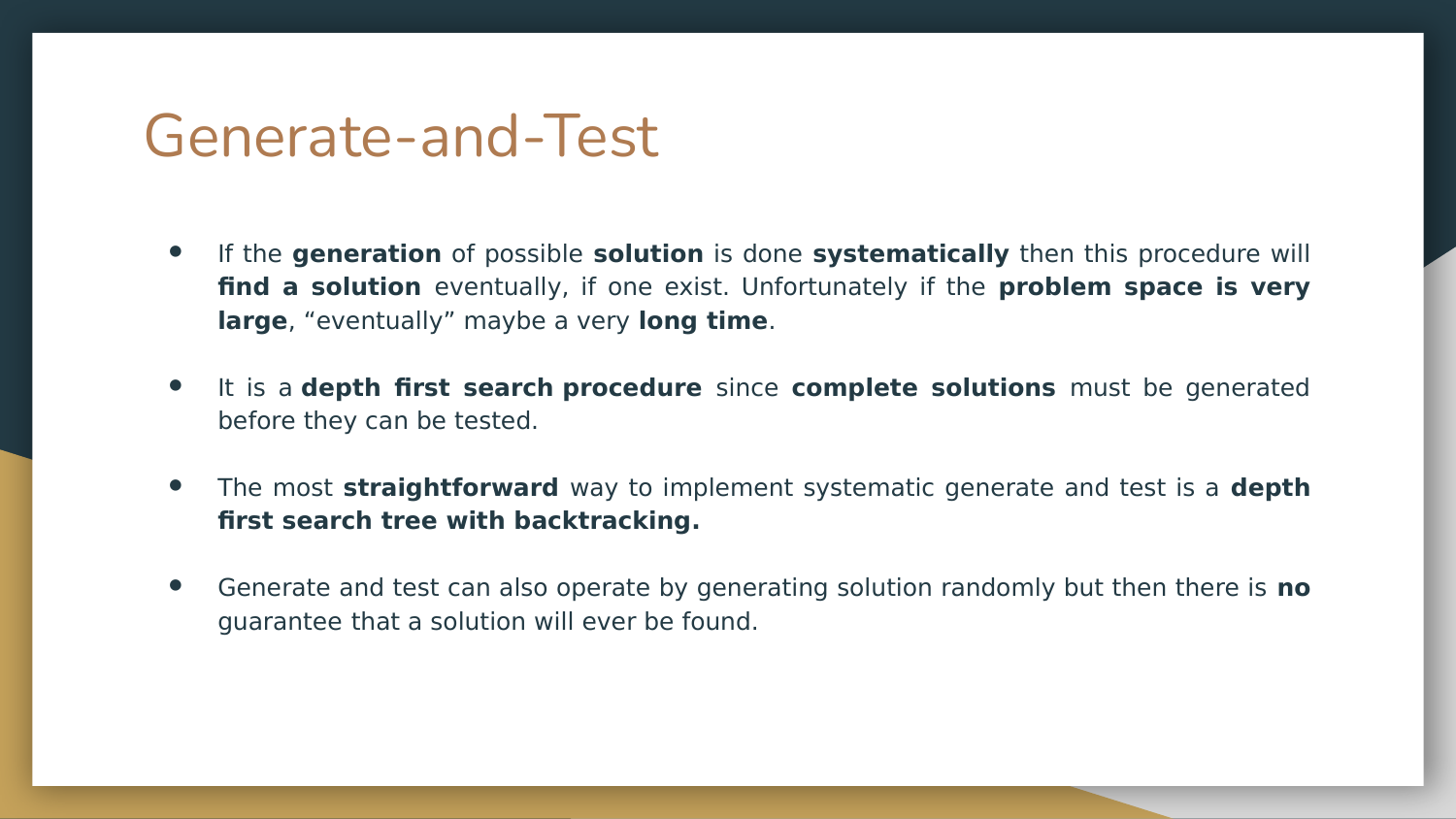

# Generate-and-Test
If the generation of possible solution is done systematically then this procedure will find a solution eventually, if one exist. Unfortunately if the problem space is very large, “eventually” maybe a very long time.

It is a depth first search procedure since complete solutions must be generated before they can be tested.

The most straightforward way to implement systematic generate and test is a depth first search tree with backtracking.

Generate and test can also operate by generating solution randomly but then there is no guarantee that a solution will ever be found.